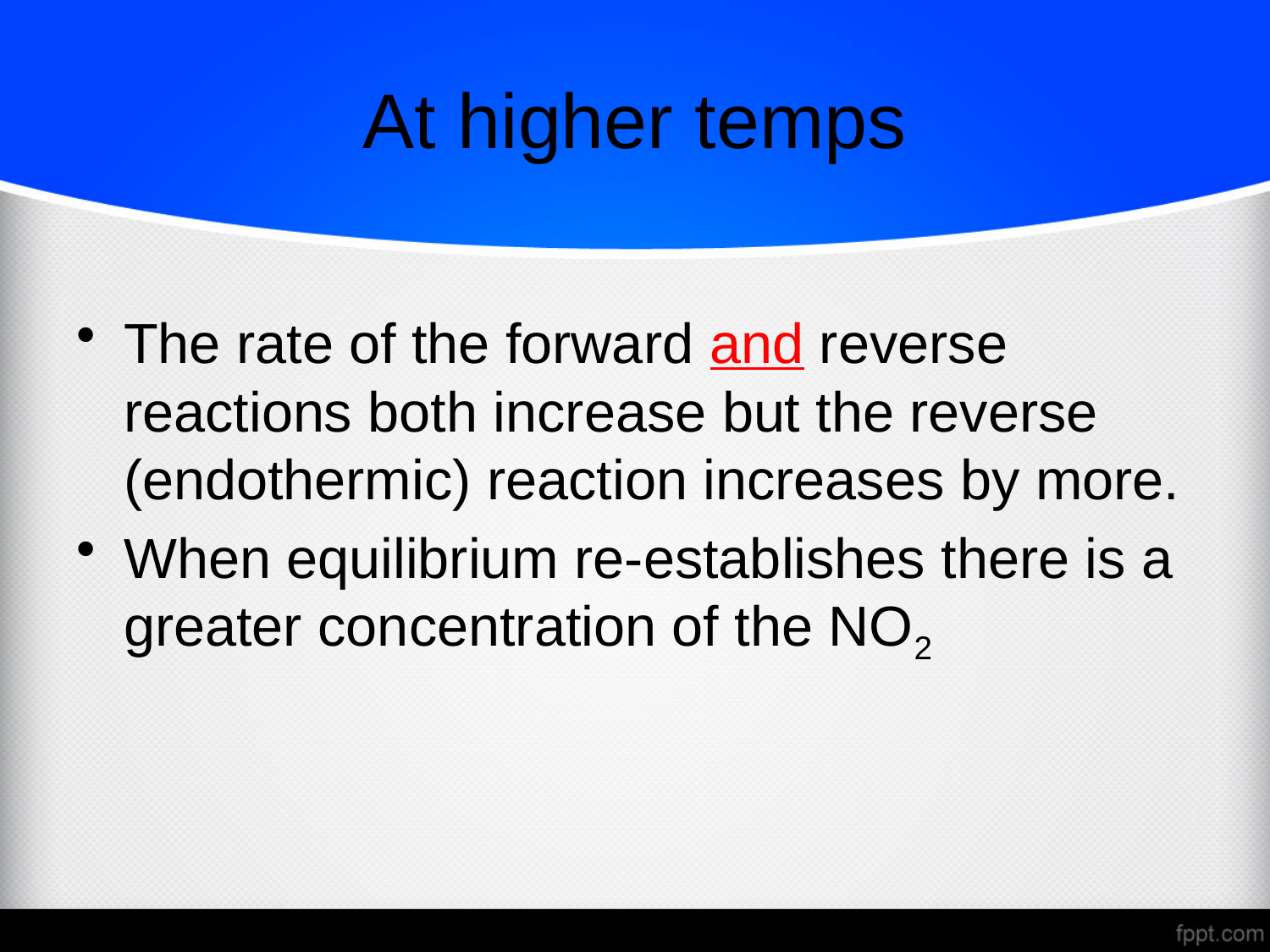

At higher temps

The rate of the forward and reverse reactions both increase but the reverse (endothermic) reaction increases by more.
When equilibrium re-establishes there is a greater concentration of the NO2